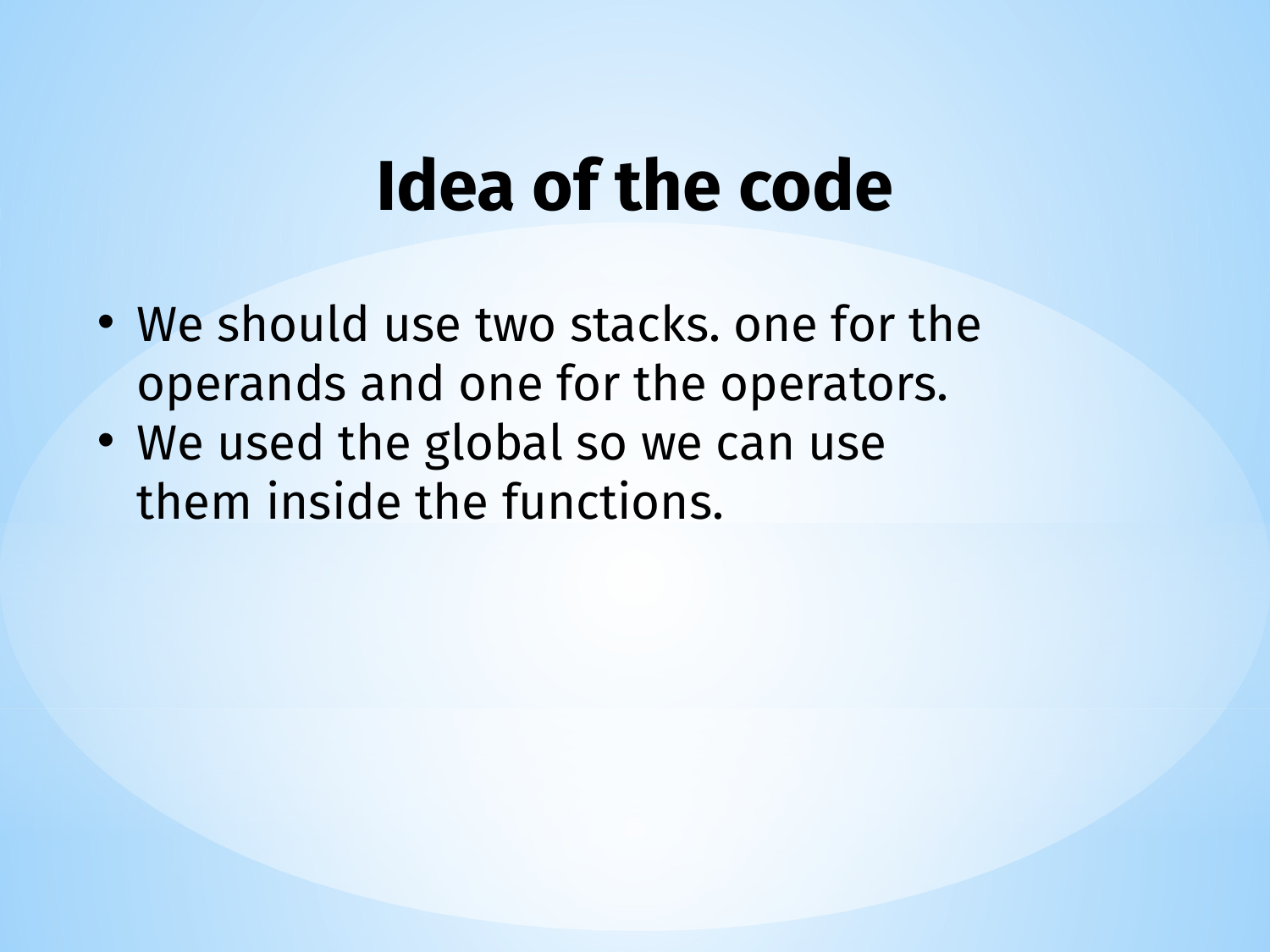

# Idea of the code
We should use two stacks. one for the operands and one for the operators.
We used the global so we can use them inside the functions.